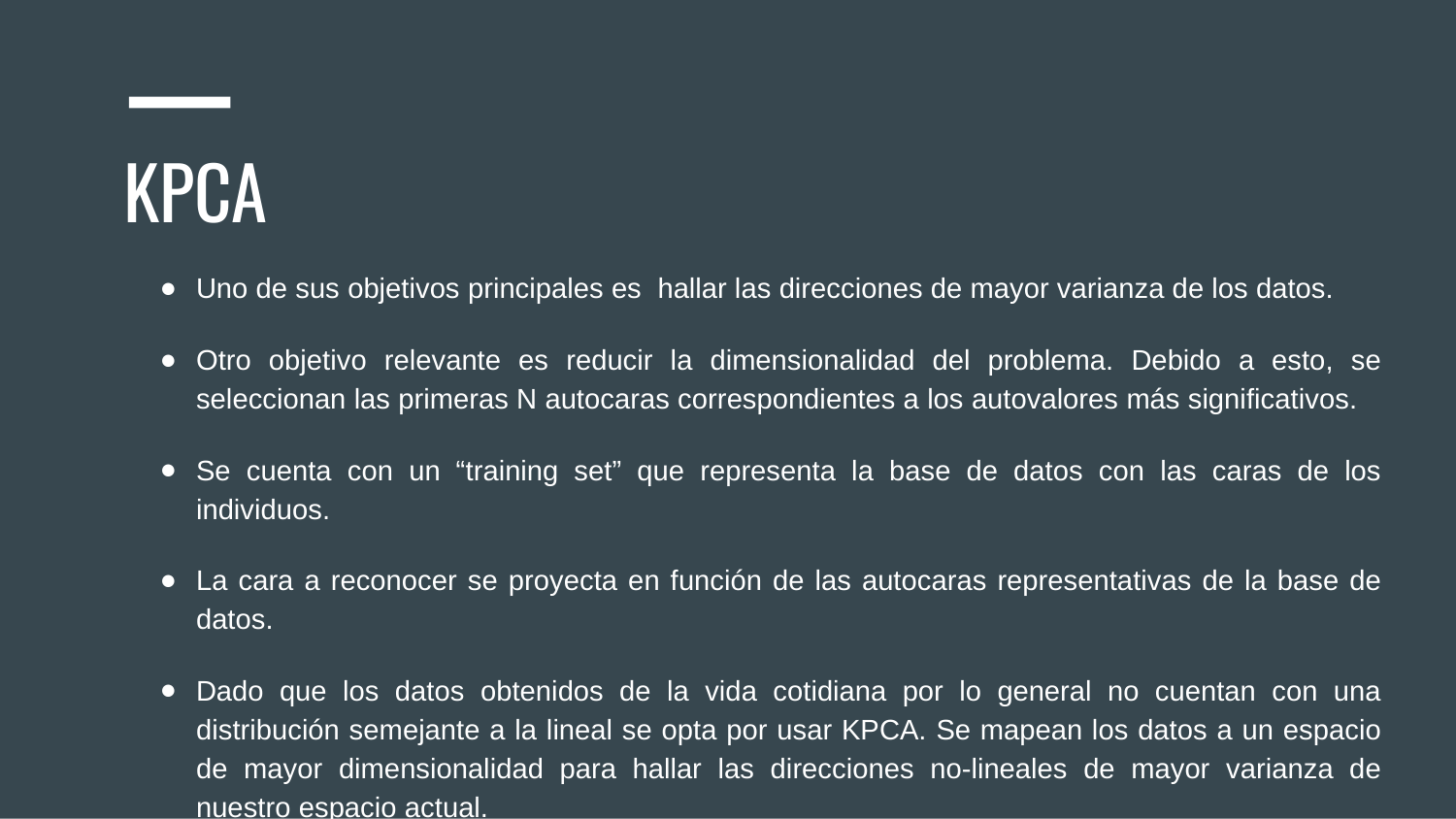

# KPCA

Uno de sus objetivos principales es  hallar las direcciones de mayor varianza de los datos.
Otro objetivo relevante es reducir la dimensionalidad del problema. Debido a esto, se seleccionan las primeras N autocaras correspondientes a los autovalores más significativos.
Se cuenta con un “training set” que representa la base de datos con las caras de los individuos.
La cara a reconocer se proyecta en función de las autocaras representativas de la base de datos.
Dado que los datos obtenidos de la vida cotidiana por lo general no cuentan con una distribución semejante a la lineal se opta por usar KPCA. Se mapean los datos a un espacio de mayor dimensionalidad para hallar las direcciones no-lineales de mayor varianza de nuestro espacio actual.
Utiliza el “Kernel Trick” para obtener los resultados de los datos mapeados a la alta dimensionalidad sin tener que computarlos en la misma. Para esto usa una de las funciones kernel y el producto interno.